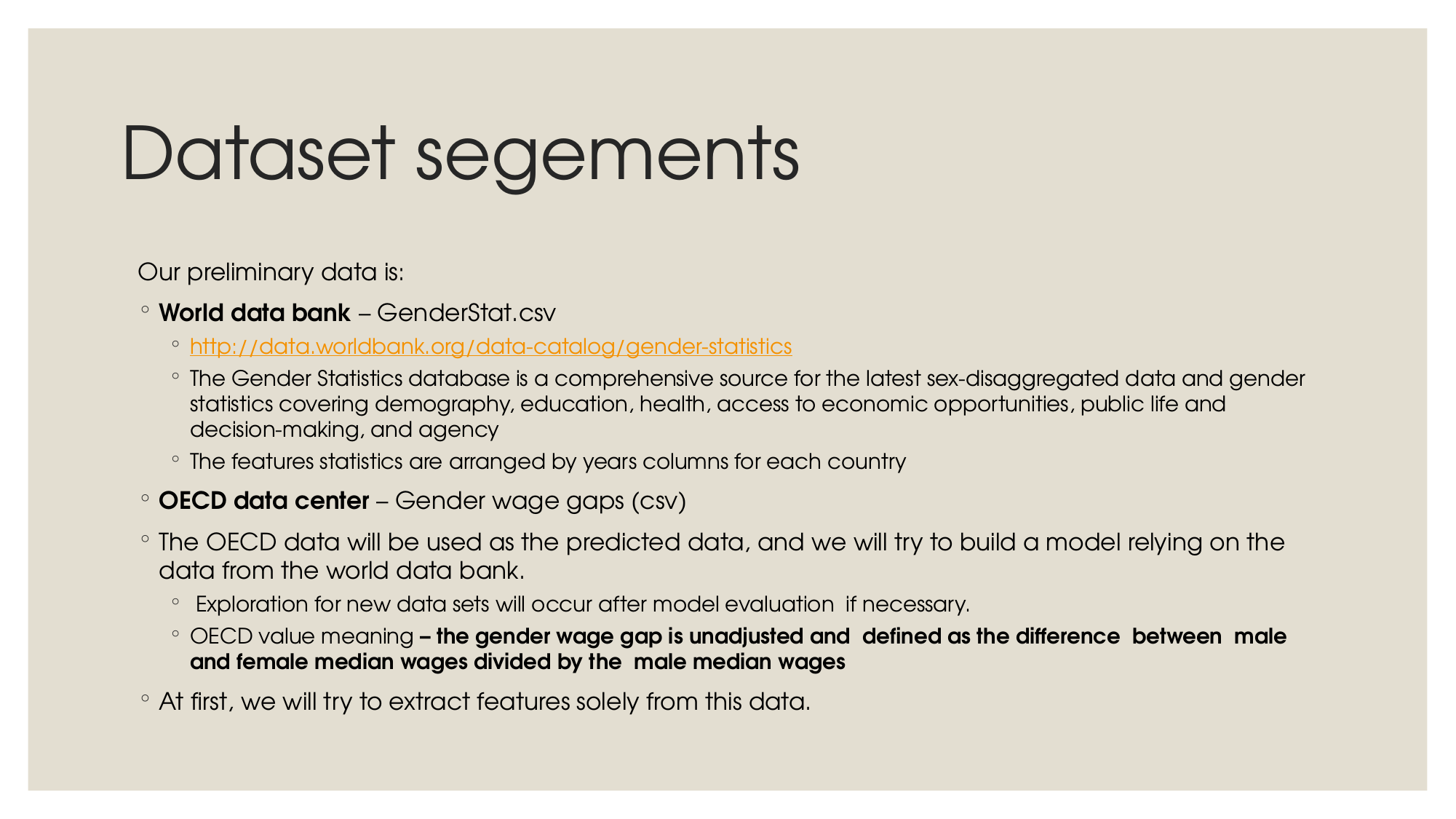

# Dataset segements
Our preliminary data is:
World data bank – GenderStat.csv
http://data.worldbank.org/data-catalog/gender-statistics
The Gender Statistics database is a comprehensive source for the latest sex-disaggregated data and gender statistics covering demography, education, health, access to economic opportunities, public life and decision-making, and agency
The features statistics are arranged by years columns for each country
OECD data center – Gender wage gaps (csv)
The OECD data will be used as the predicted data, and we will try to build a model relying on the data from the world data bank.
 Exploration for new data sets will occur after model evaluation  if necessary.
OECD value meaning – the gender wage gap is unadjusted and  defined as the difference  between  male and female median wages divided by the  male median wages
At first, we will try to extract features solely from this data.